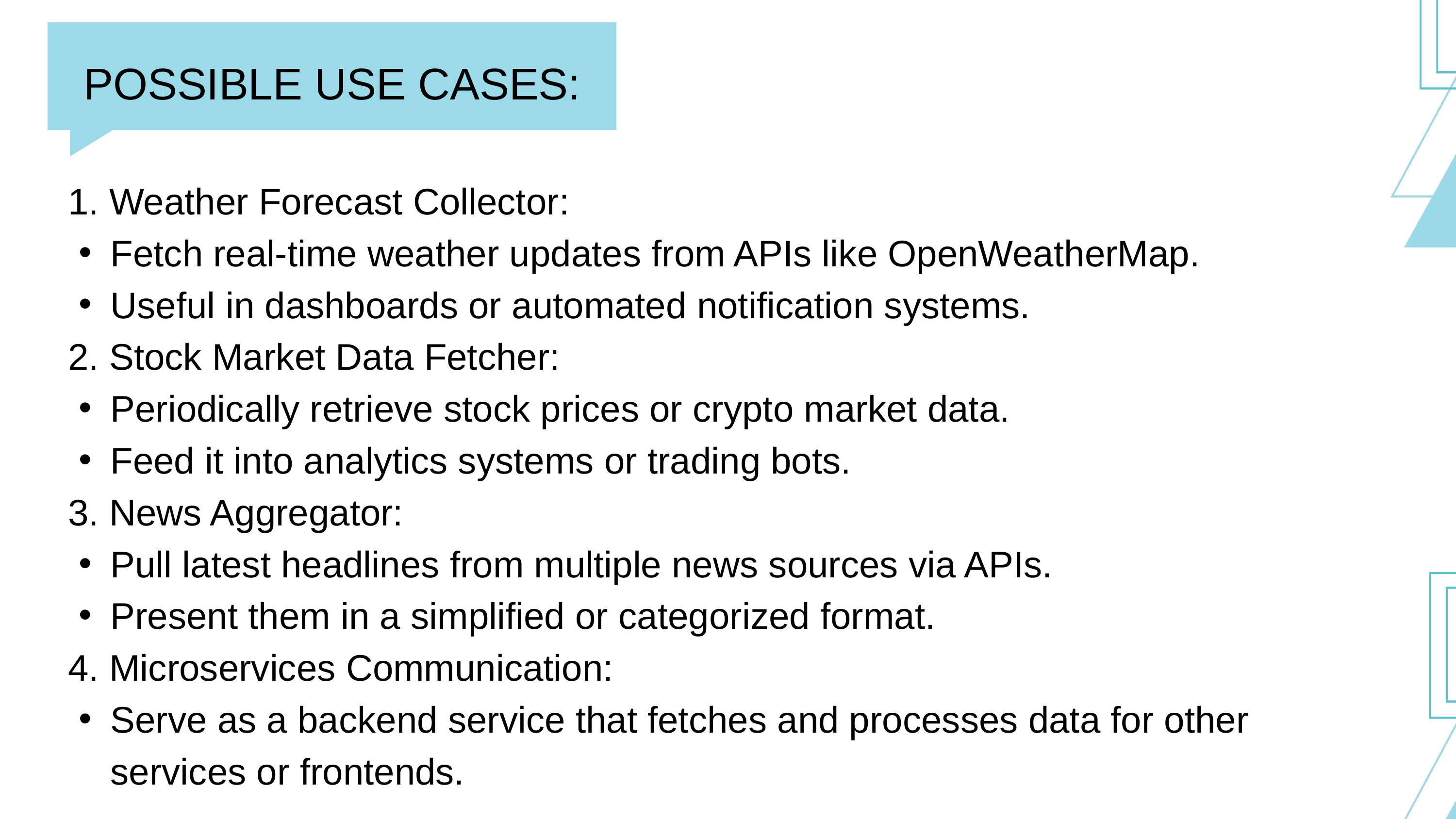

POSSIBLE USE CASES:
  1. Weather Forecast Collector:
Fetch real-time weather updates from APIs like OpenWeatherMap.
Useful in dashboards or automated notification systems.
  2. Stock Market Data Fetcher:
Periodically retrieve stock prices or crypto market data.
Feed it into analytics systems or trading bots.
  3. News Aggregator:
Pull latest headlines from multiple news sources via APIs.
Present them in a simplified or categorized format.
  4. Microservices Communication:
Serve as a backend service that fetches and processes data for other services or frontends.